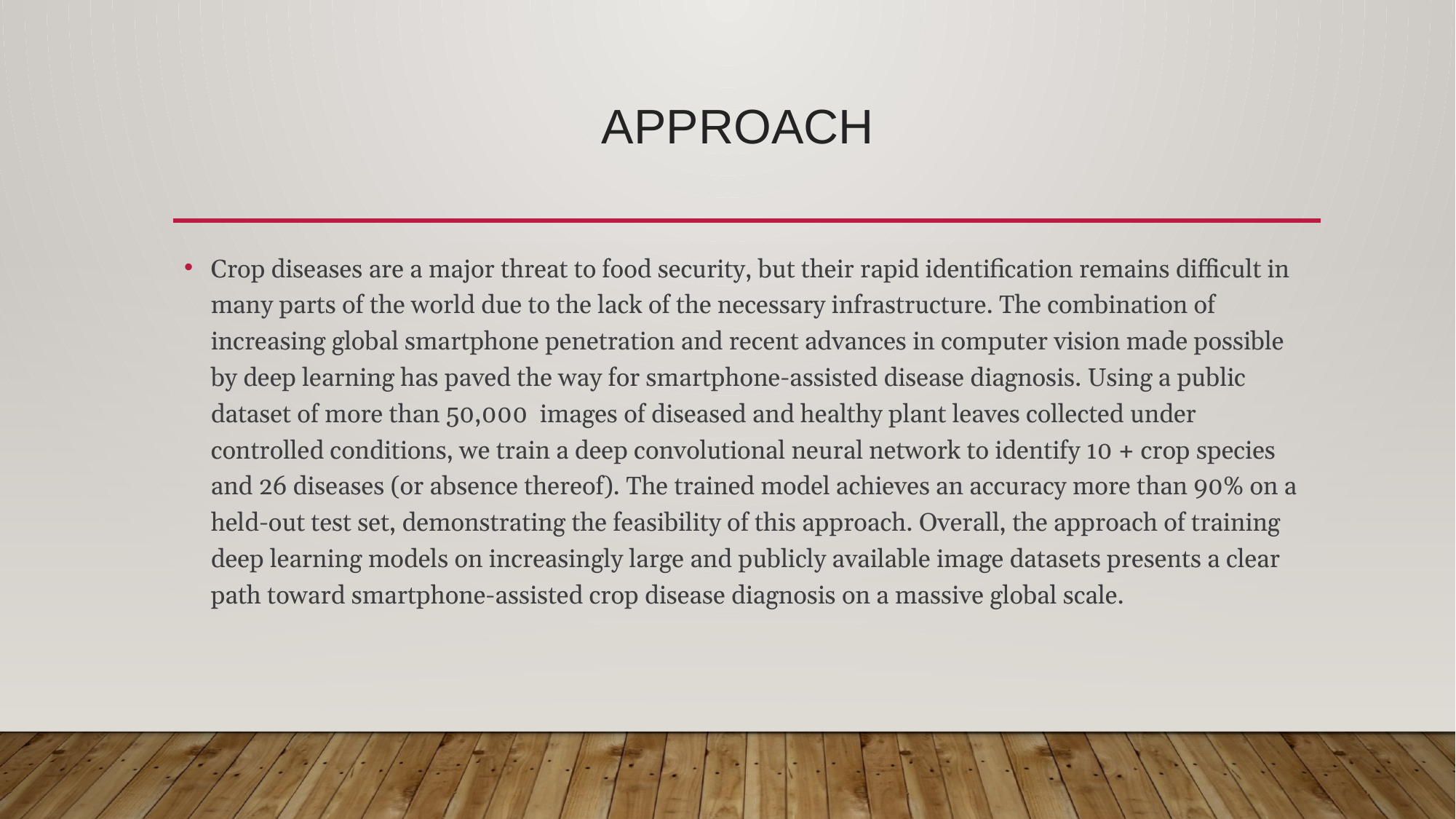

# Approach
Crop diseases are a major threat to food security, but their rapid identification remains difficult in many parts of the world due to the lack of the necessary infrastructure. The combination of increasing global smartphone penetration and recent advances in computer vision made possible by deep learning has paved the way for smartphone-assisted disease diagnosis. Using a public dataset of more than 50,000  images of diseased and healthy plant leaves collected under controlled conditions, we train a deep convolutional neural network to identify 10 + crop species and 26 diseases (or absence thereof). The trained model achieves an accuracy more than 90% on a held-out test set, demonstrating the feasibility of this approach. Overall, the approach of training deep learning models on increasingly large and publicly available image datasets presents a clear path toward smartphone-assisted crop disease diagnosis on a massive global scale.